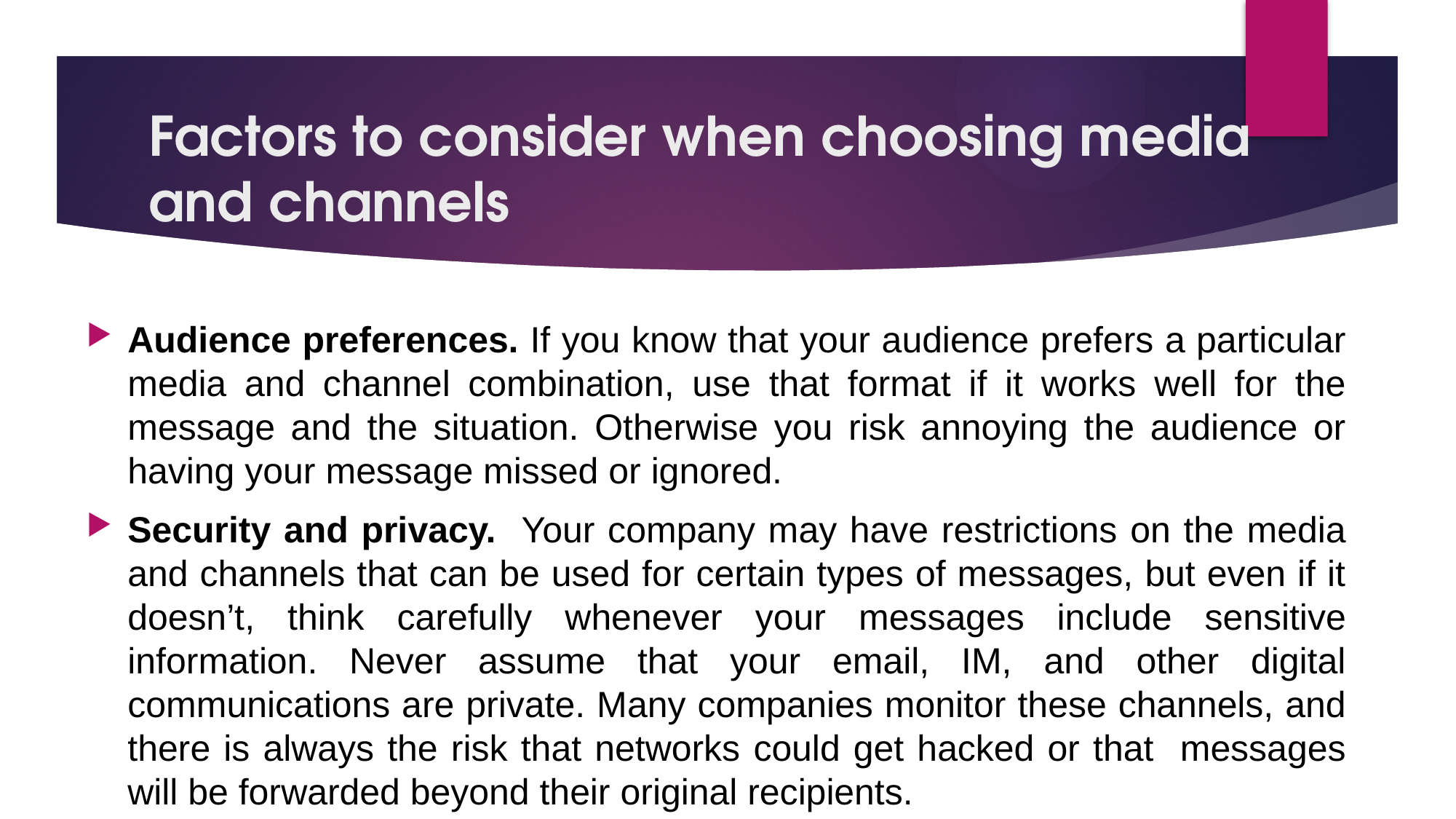

# Factors to consider when choosing media and channels
Audience preferences. If you know that your audience prefers a particular media and channel combination, use that format if it works well for the message and the situation. Otherwise you risk annoying the audience or having your message missed or ignored.
Security and privacy.  Your company may have restrictions on the media and channels that can be used for certain types of messages, but even if it doesn’t, think carefully whenever your messages include sensitive information. Never assume that your email, IM, and other digital communications are private. Many companies monitor these channels, and there is always the risk that networks could get hacked or that  messages will be forwarded beyond their original recipients.